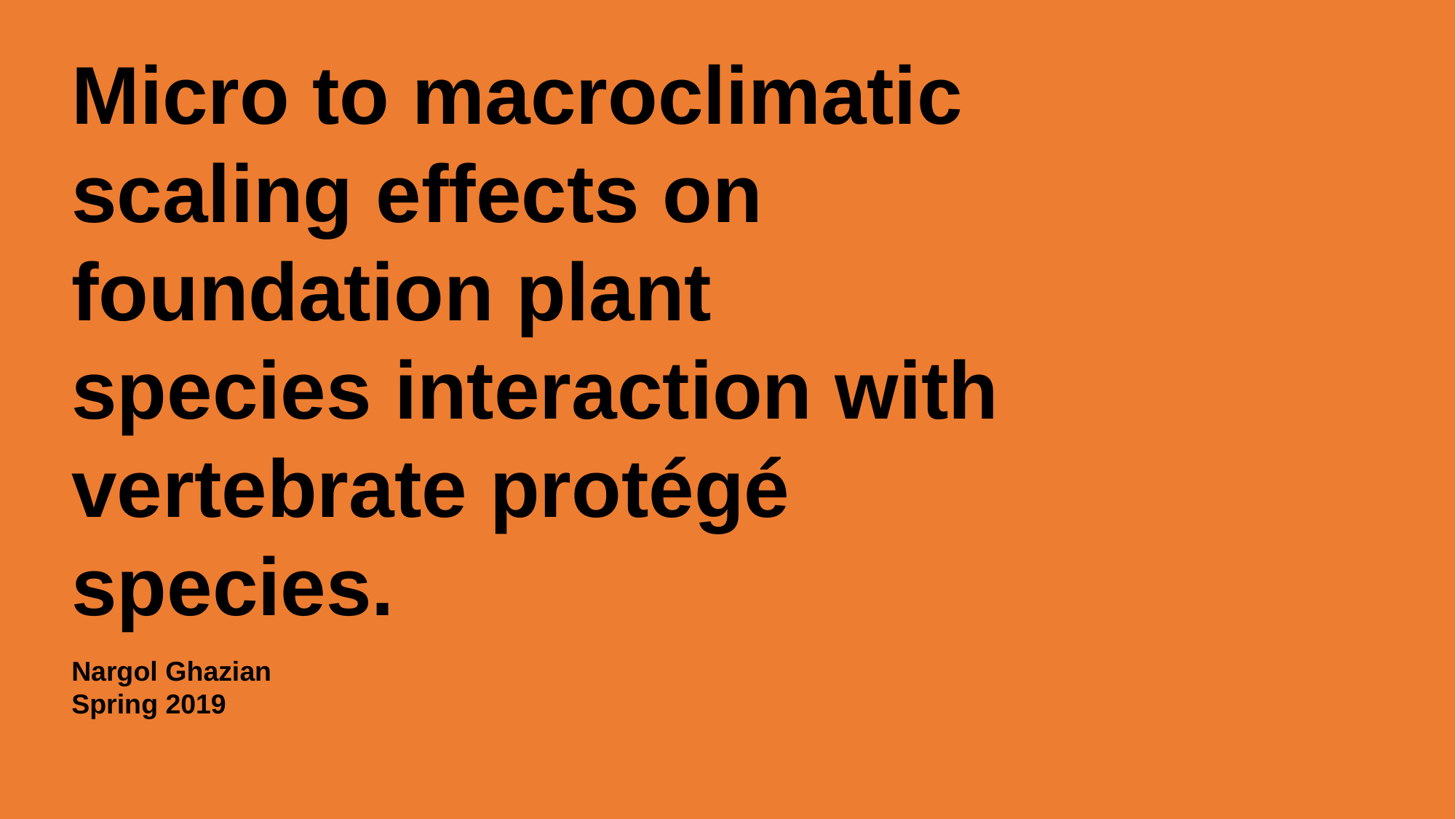

Micro to macroclimatic scaling effects on foundation plant species interaction with vertebrate protégé species.

Nargol Ghazian
Spring 2019